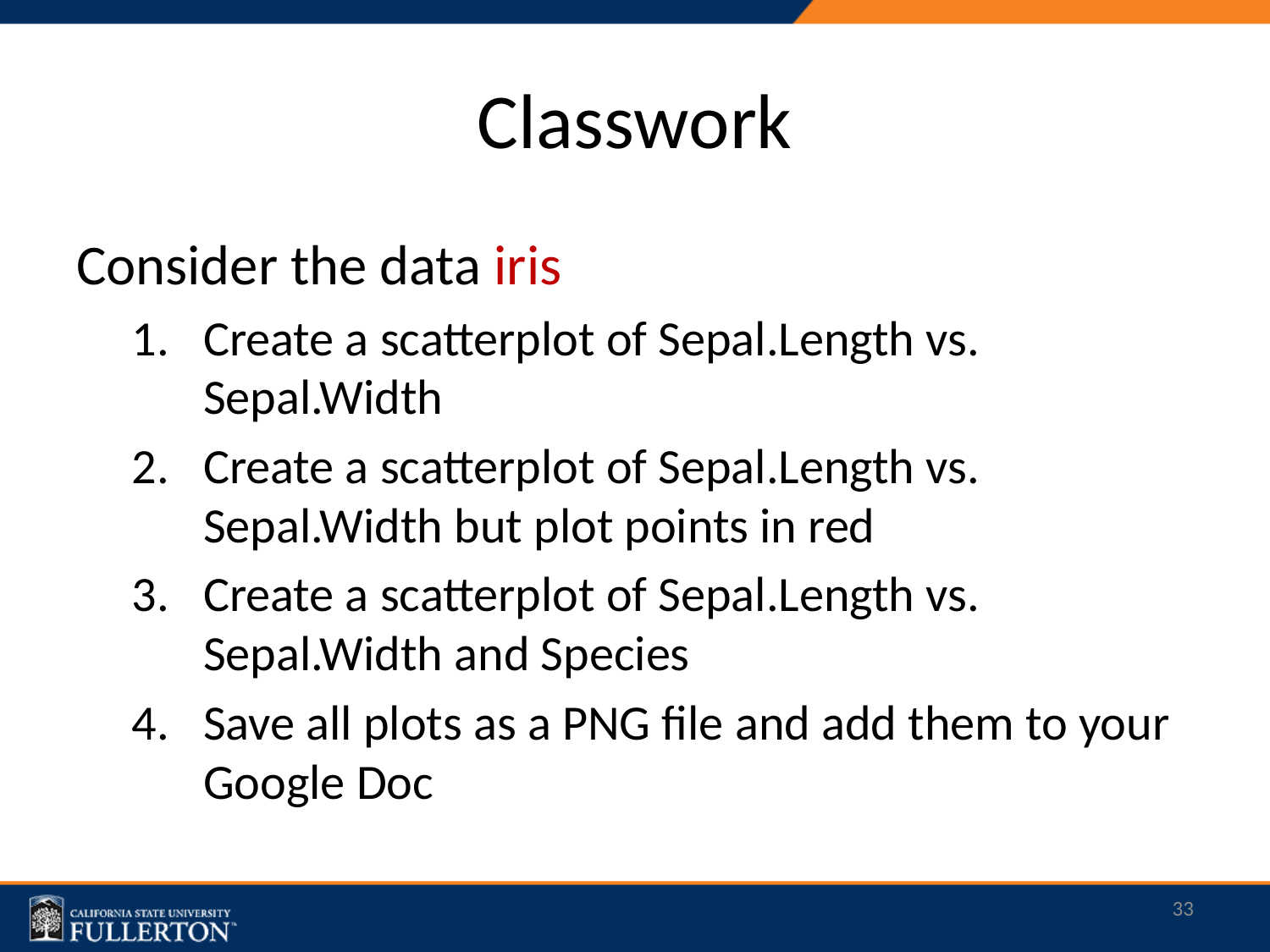

# Classwork
Consider the data iris
Create a scatterplot of Sepal.Length vs. Sepal.Width
Create a scatterplot of Sepal.Length vs. Sepal.Width but plot points in red
Create a scatterplot of Sepal.Length vs. Sepal.Width and Species
Save all plots as a PNG file and add them to your Google Doc
33